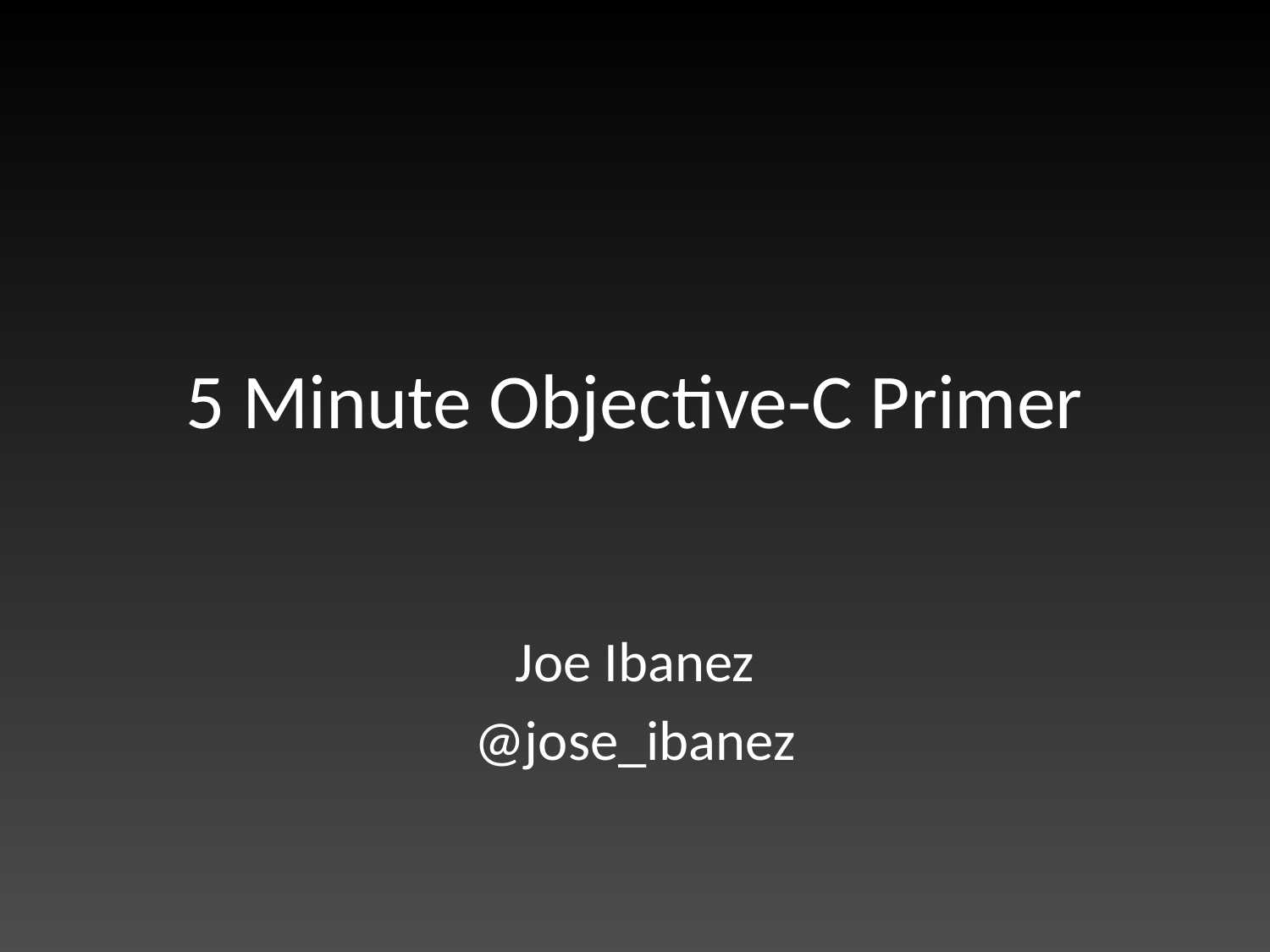

# 5 Minute Objective-C Primer

Joe Ibanez
@jose_ibanez